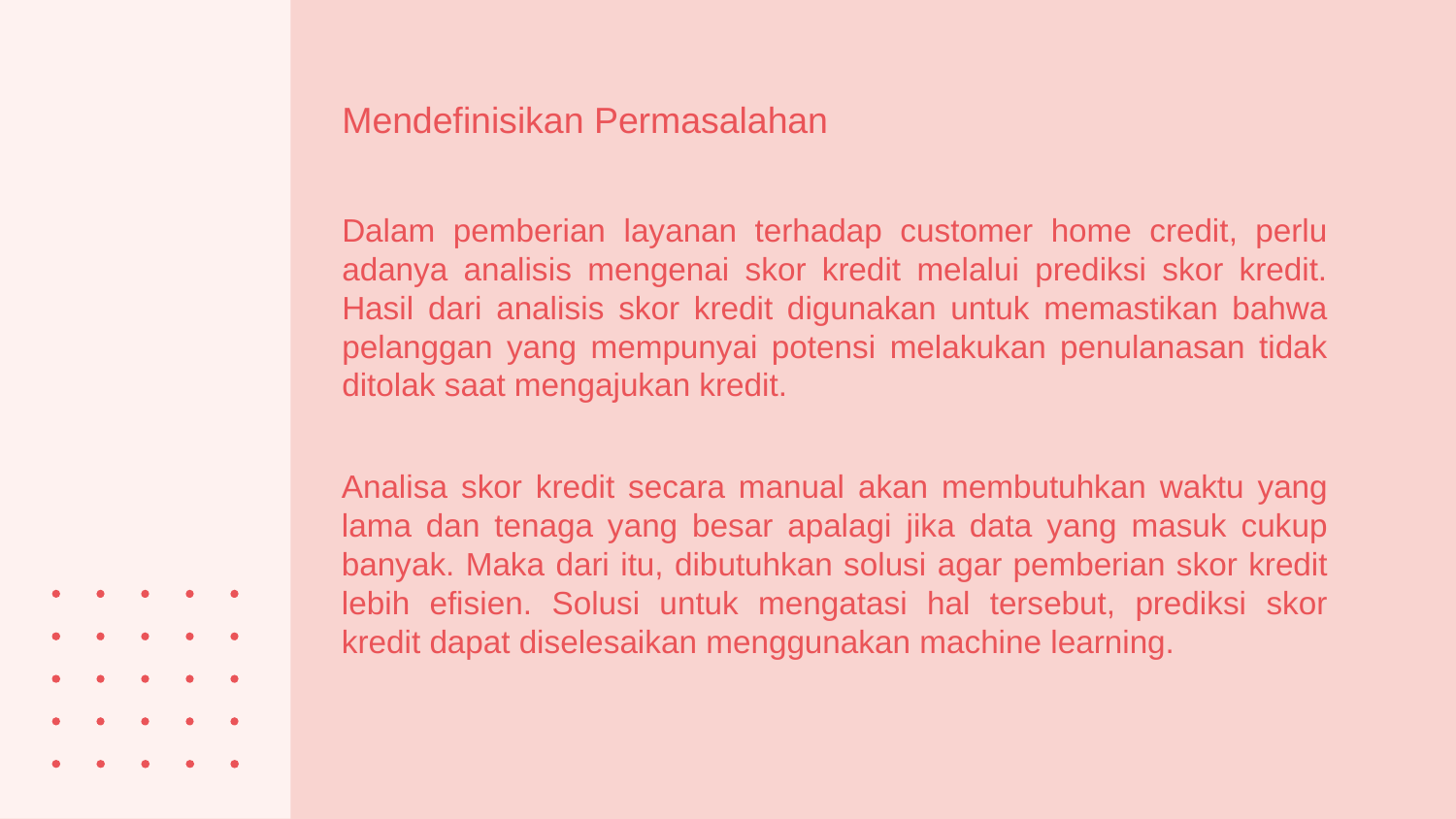

# Mendefinisikan Permasalahan
Dalam pemberian layanan terhadap customer home credit, perlu adanya analisis mengenai skor kredit melalui prediksi skor kredit. Hasil dari analisis skor kredit digunakan untuk memastikan bahwa pelanggan yang mempunyai potensi melakukan penulanasan tidak ditolak saat mengajukan kredit.
Analisa skor kredit secara manual akan membutuhkan waktu yang lama dan tenaga yang besar apalagi jika data yang masuk cukup banyak. Maka dari itu, dibutuhkan solusi agar pemberian skor kredit lebih efisien. Solusi untuk mengatasi hal tersebut, prediksi skor kredit dapat diselesaikan menggunakan machine learning.